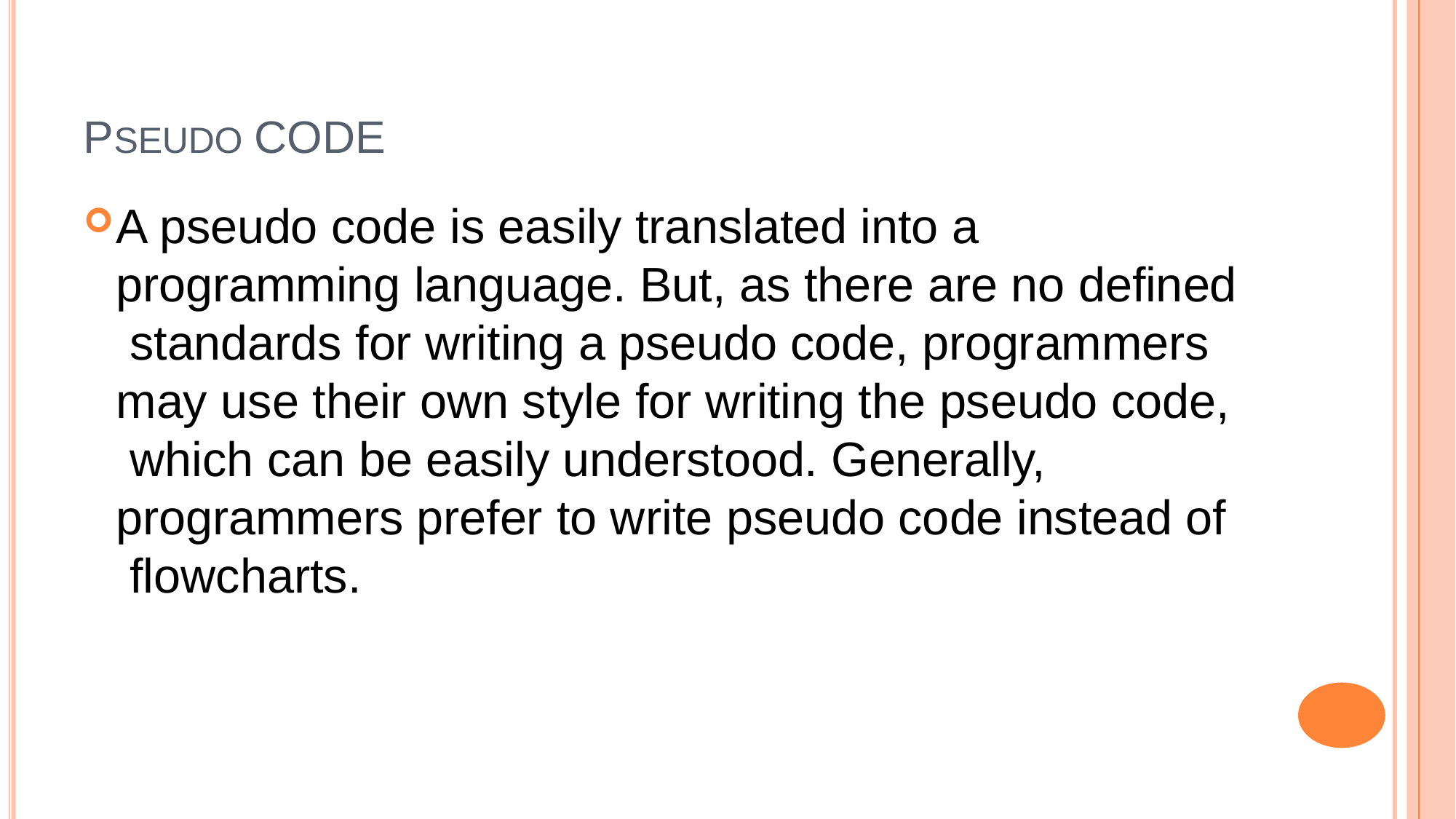

# PSEUDO CODE
A pseudo code is easily translated into a  programming language. But, as there are no defined  standards for writing a pseudo code, programmers  may use their own style for writing the pseudo code,  which can be easily understood. Generally,  programmers prefer to write pseudo code instead of  flowcharts.